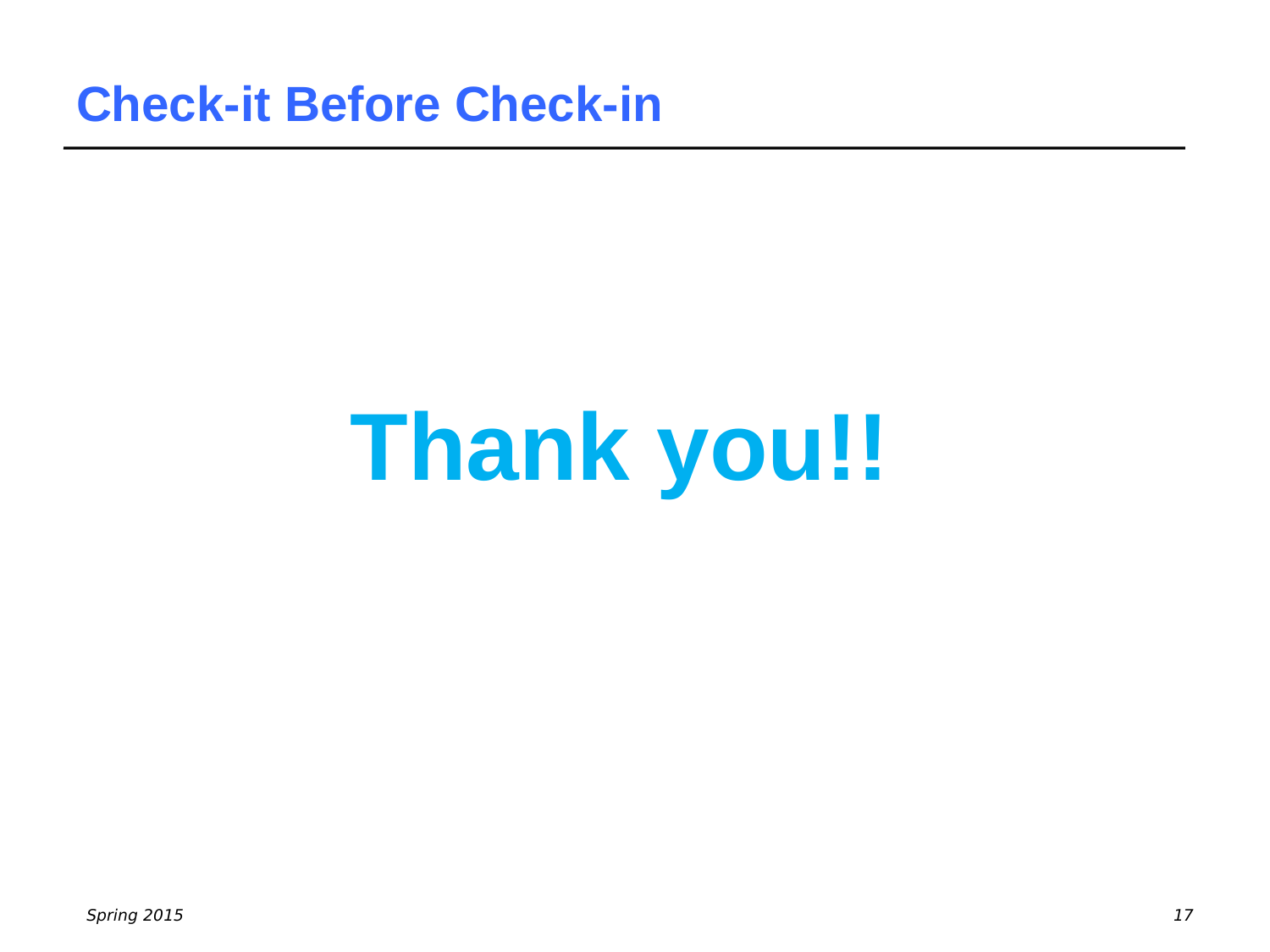

# Check-it Before Check-in

Thank you!!

17